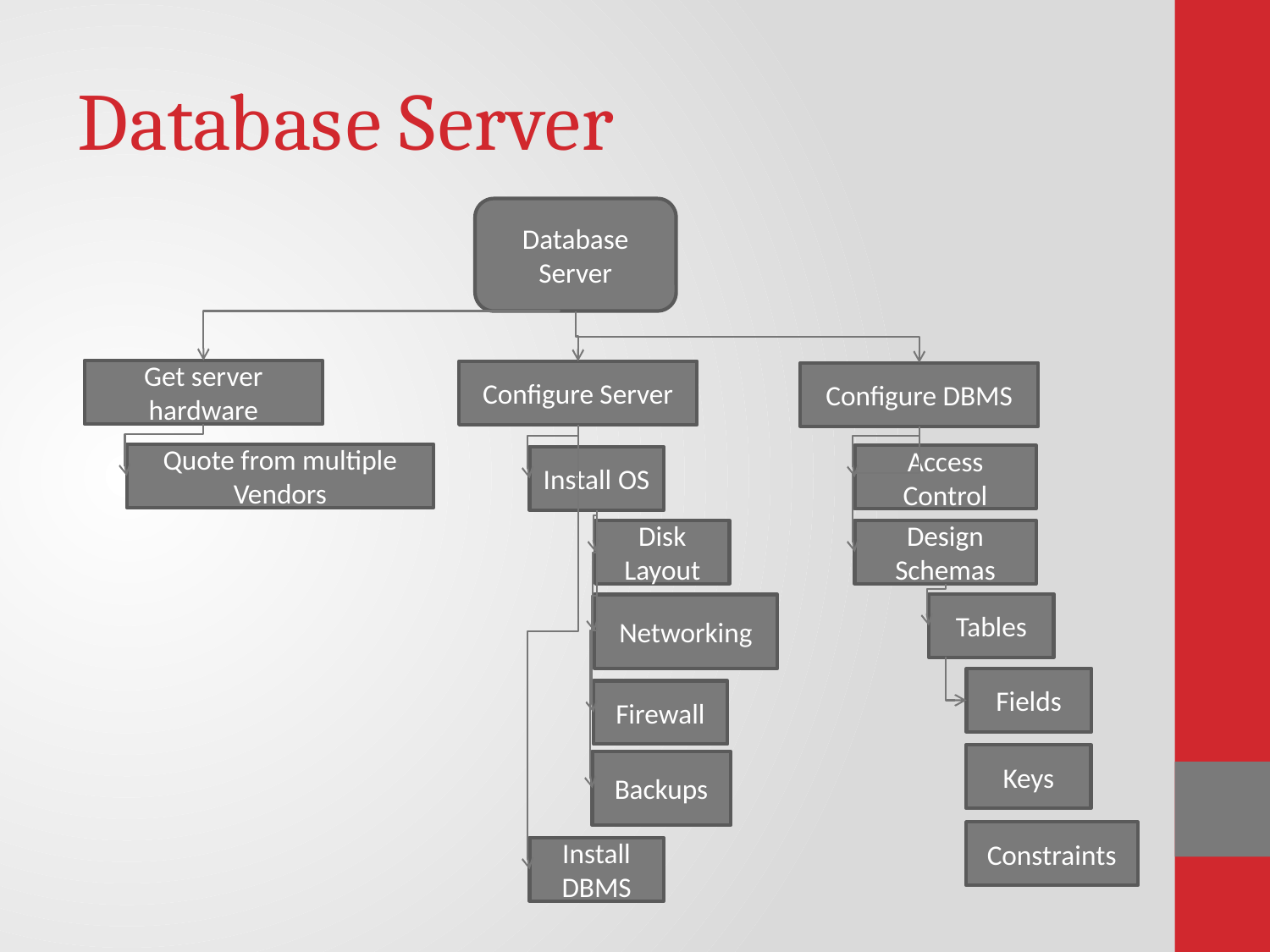

# Database Server
Database Server
Get server
hardware
Configure Server
Configure DBMS
Quote from multiple Vendors
Access Control
Install OS
Disk Layout
Design Schemas
Tables
Networking
Fields
Firewall
Keys
Backups
Constraints
Install DBMS